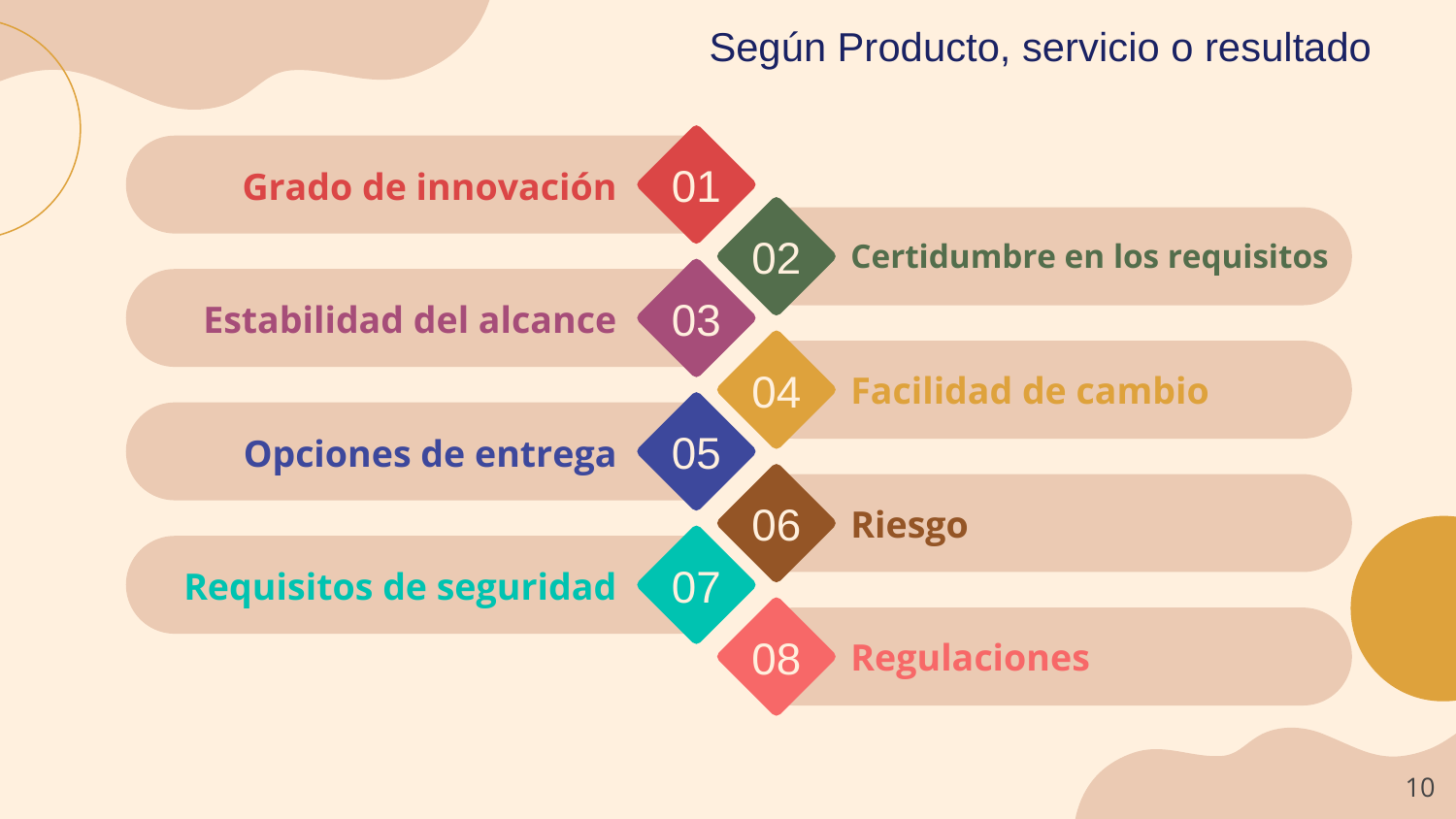

# Según Producto, servicio o resultado
01

Grado de innovación
02

Certidumbre en los requisitos
03

Estabilidad del alcance
04

Facilidad de cambio
05

Opciones de entrega
06

Riesgo
07

Requisitos de seguridad
08

Regulaciones
10